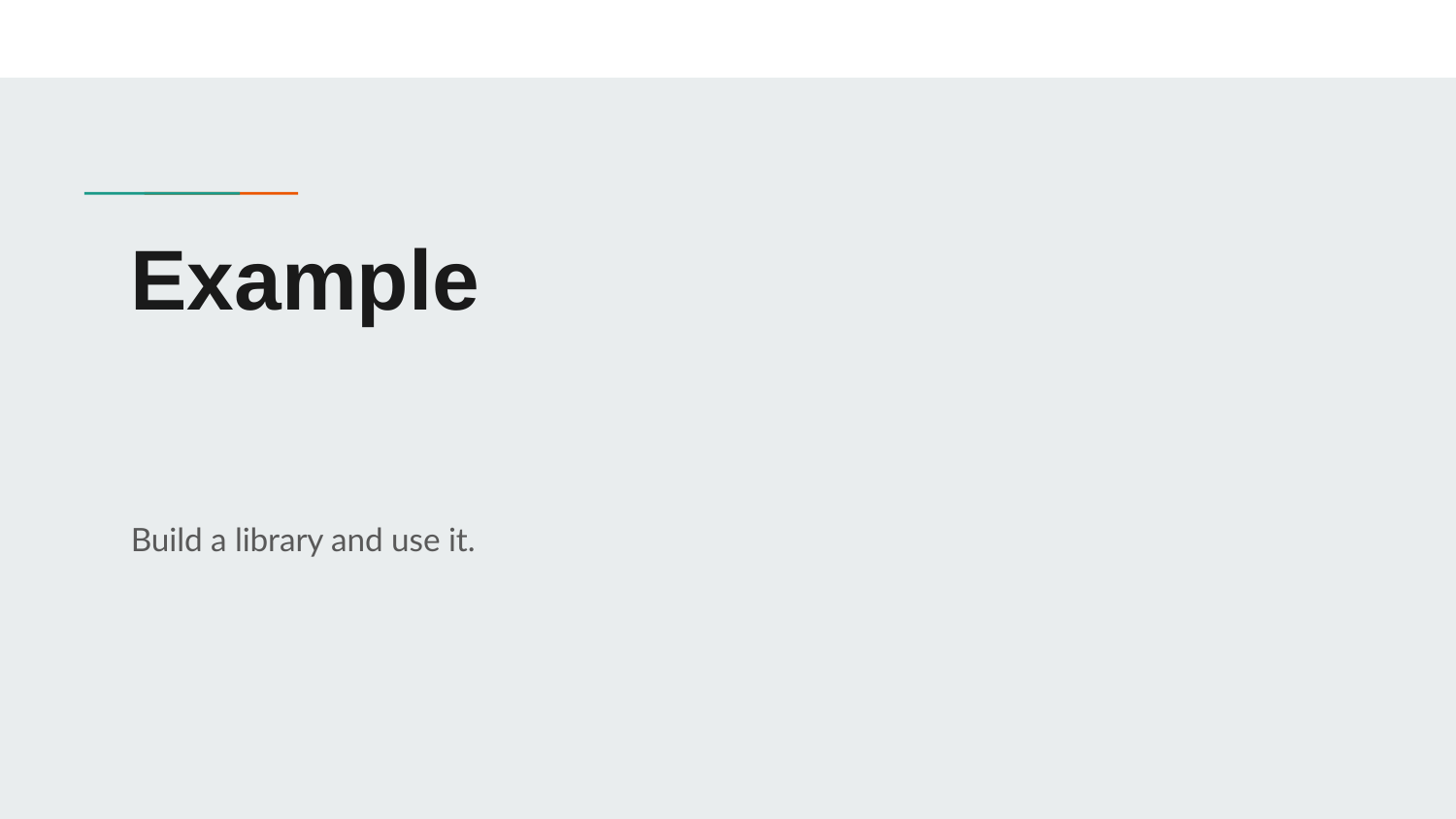

# Example
Build a library and use it.